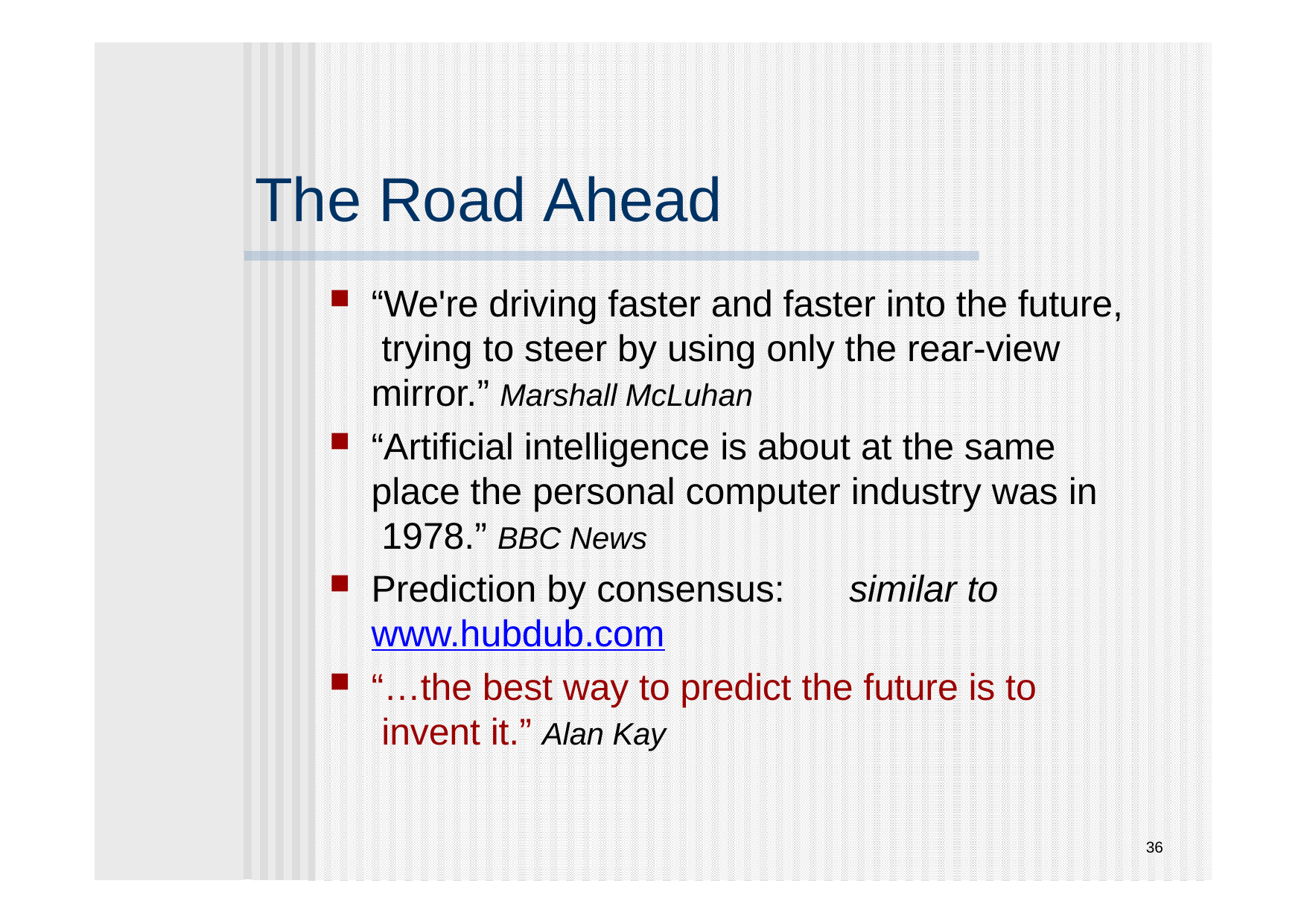

# The Road Ahead

“We're driving faster and faster into the future,  trying to steer by using only the rear-view  mirror.” Marshall McLuhan
“Artificial intelligence is about at the same  place the personal computer industry was in  1978.” BBC News
Prediction by consensus:	similar to
www.hubdub.com
“…the best way to predict the future is to  invent it.” Alan Kay
36